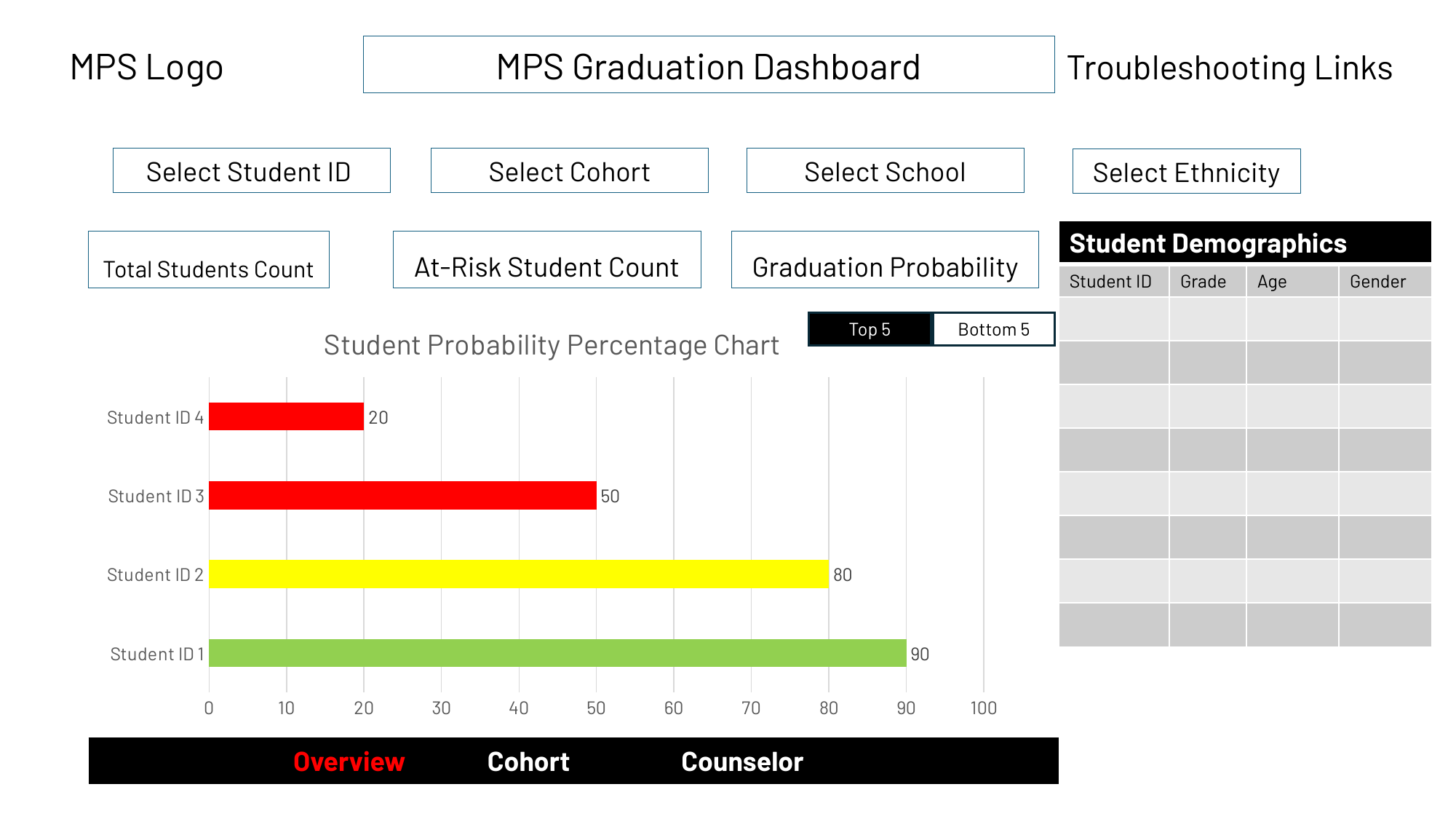

# MPS Graduation Dashboard
Troubleshooting Links
MPS Logo
Select Student ID
Select Cohort
Select School
Select Ethnicity
| Student Demographics |  |  |  |
| --- | --- | --- | --- |
| Student ID | Grade | Age | Gender |
|  |  |  |  |
|  |  |  |  |
|  |  |  |  |
|  |  |  |  |
|  |  |  |  |
|  |  |  |  |
|  |  |  |  |
|  |  |  |  |
Graduation Probability
At-Risk Student Count
Total Students Count

### Chart: Student Probability Percentage Chart

| Category | Series 1 |
|---|---|
| Student ID 1 | 90.0 |
| Student ID 2 | 80.0 |
| Student ID 3 | 50.0 |
| Student ID 4 | 20.0 |
Top 5
Bottom 5
|  | Overview | Cohort | Counselor | User Guide |
| --- | --- | --- | --- | --- |